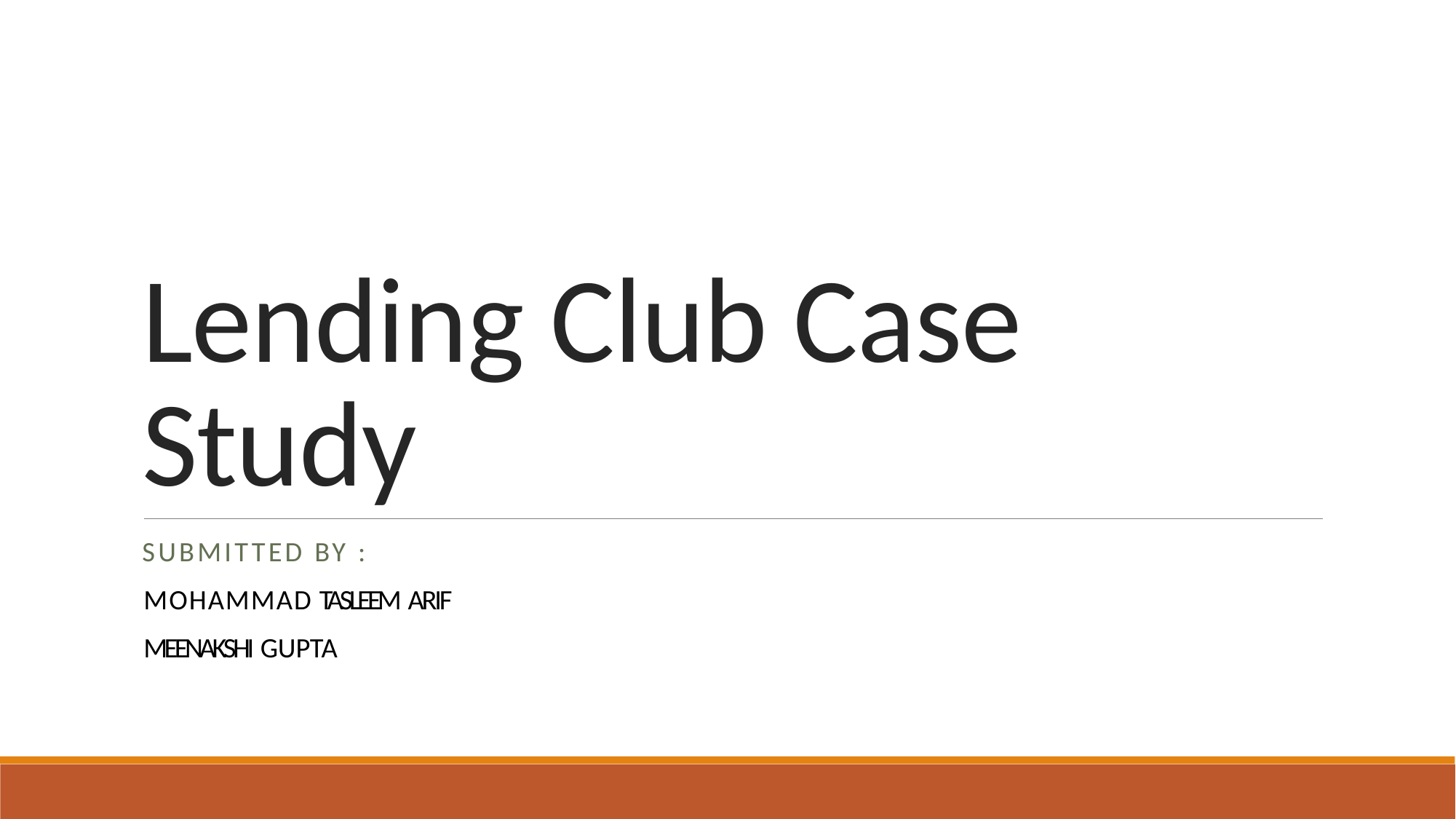

# Lending Club Case Study
Submitted BY :
MOHAMMAD TASLEEM ARIF
MEENAKSHI GUPTA